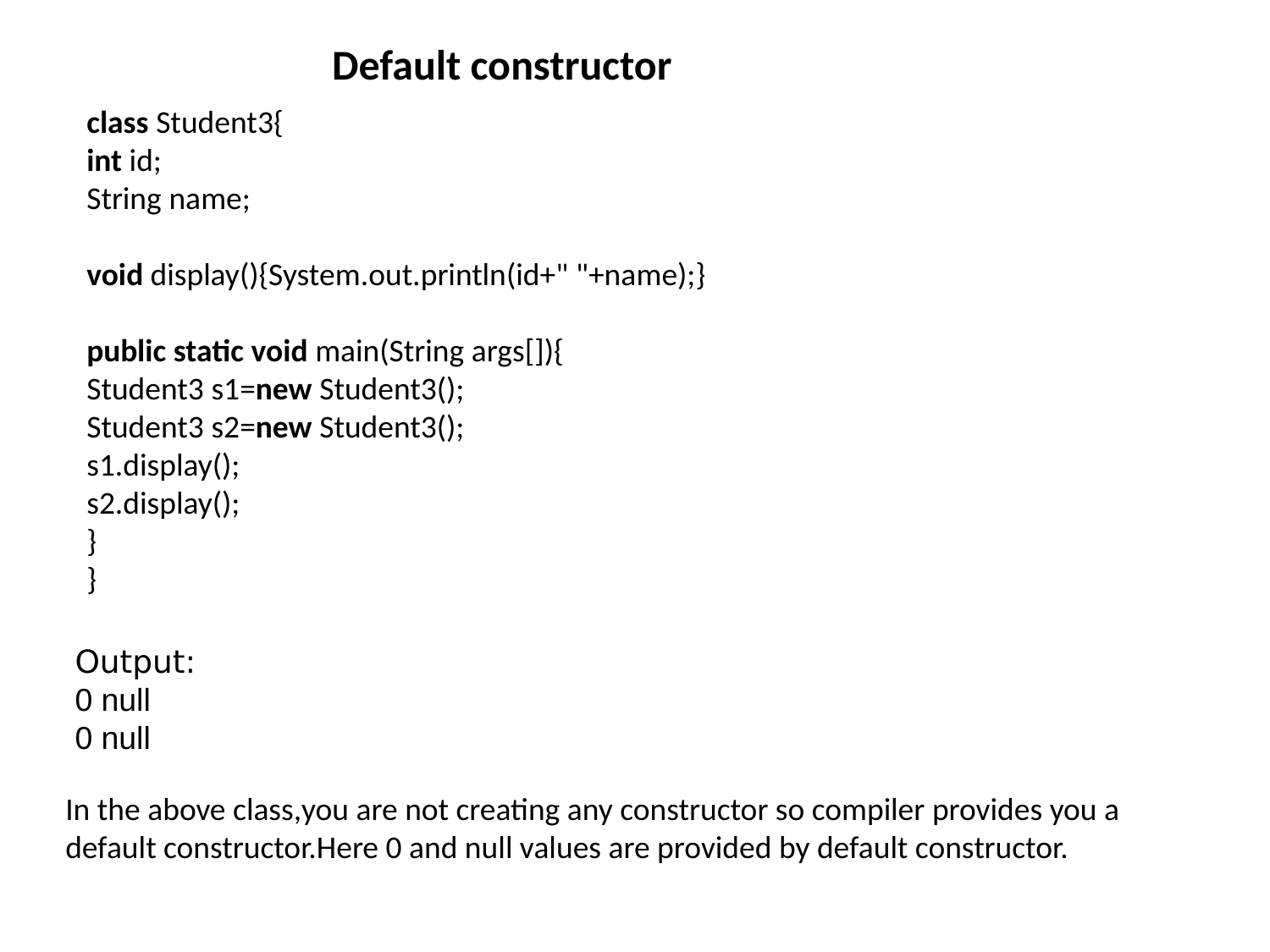

Default constructor
class Student3{
int id;
String name;

void display(){System.out.println(id+" "+name);}

public static void main(String args[]){
Student3 s1=new Student3();
Student3 s2=new Student3();
s1.display();
s2.display();
}
}
Output:
0 null
0 null
In the above class,you are not creating any constructor so compiler provides you a default constructor.Here 0 and null values are provided by default constructor.